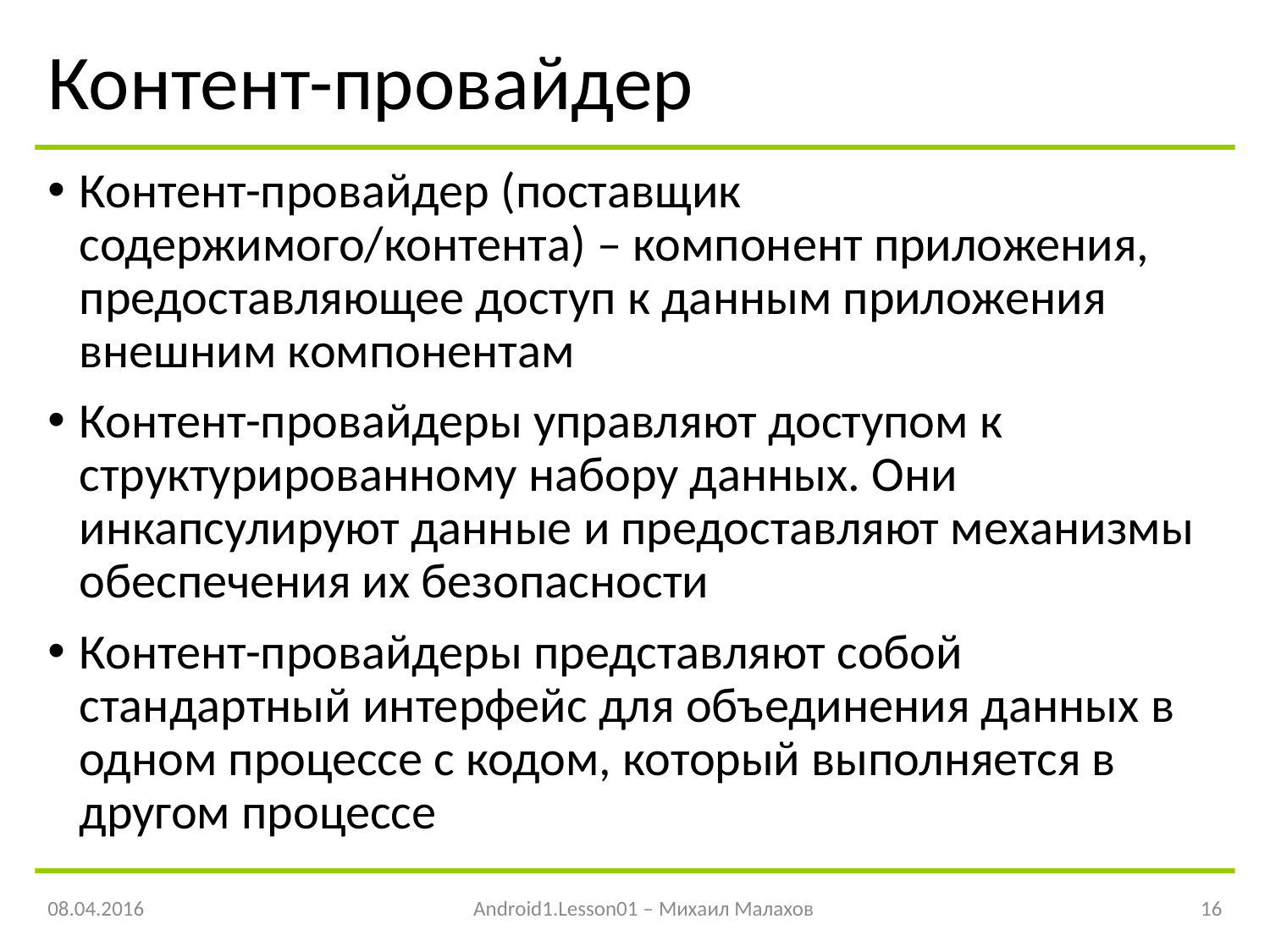

# Контент-провайдер
Контент-провайдер (поставщик содержимого/контента) – компонент приложения, предоставляющее доступ к данным приложения внешним компонентам
Контент-провайдеры управляют доступом к структурированному набору данных. Они инкапсулируют данные и предоставляют механизмы обеспечения их безопасности
Контент-провайдеры представляют собой стандартный интерфейс для объединения данных в одном процессе с кодом, который выполняется в другом процессе

08.04.2016
Android1.Lesson01 – Михаил Малахов
16